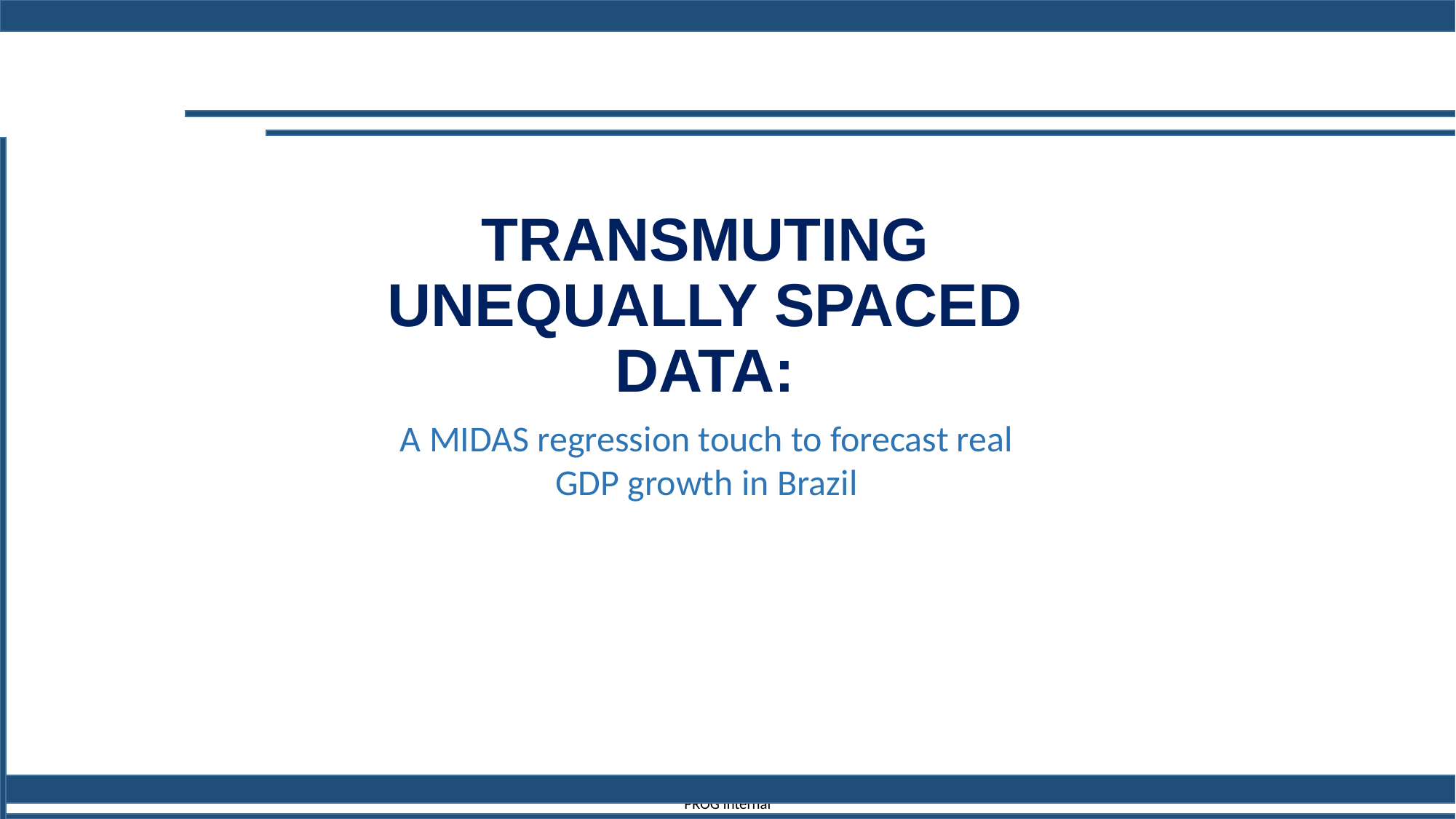

# TRANSMUTING UNEQUALLY SPACED DATA:
A MIDAS regression touch to forecast real GDP growth in Brazil